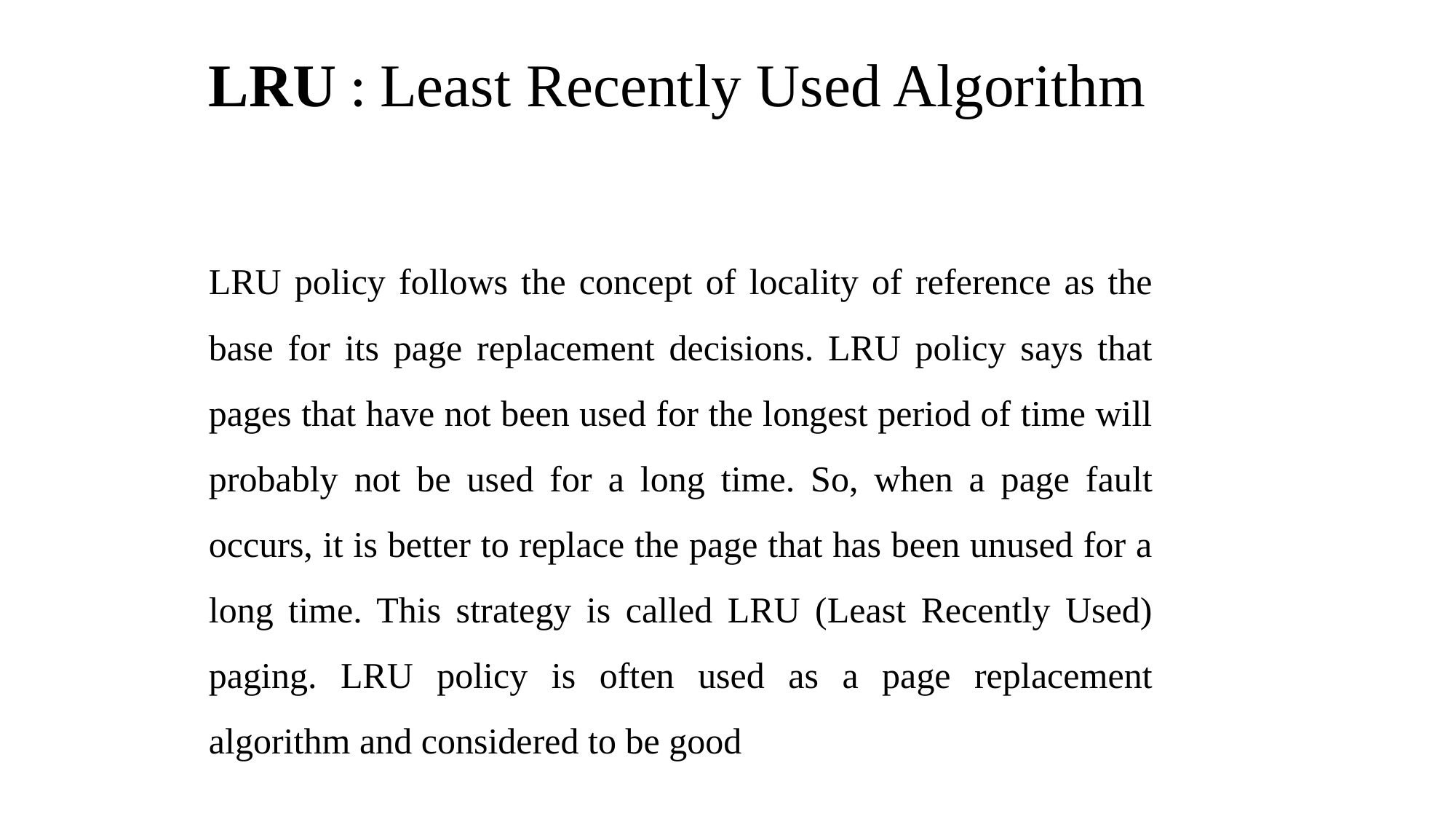

LRU : Least Recently Used Algorithm
LRU policy follows the concept of locality of reference as the base for its page replacement decisions. LRU policy says that pages that have not been used for the longest period of time will probably not be used for a long time. So, when a page fault occurs, it is better to replace the page that has been unused for a long time. This strategy is called LRU (Least Recently Used) paging. LRU policy is often used as a page replacement algorithm and considered to be good